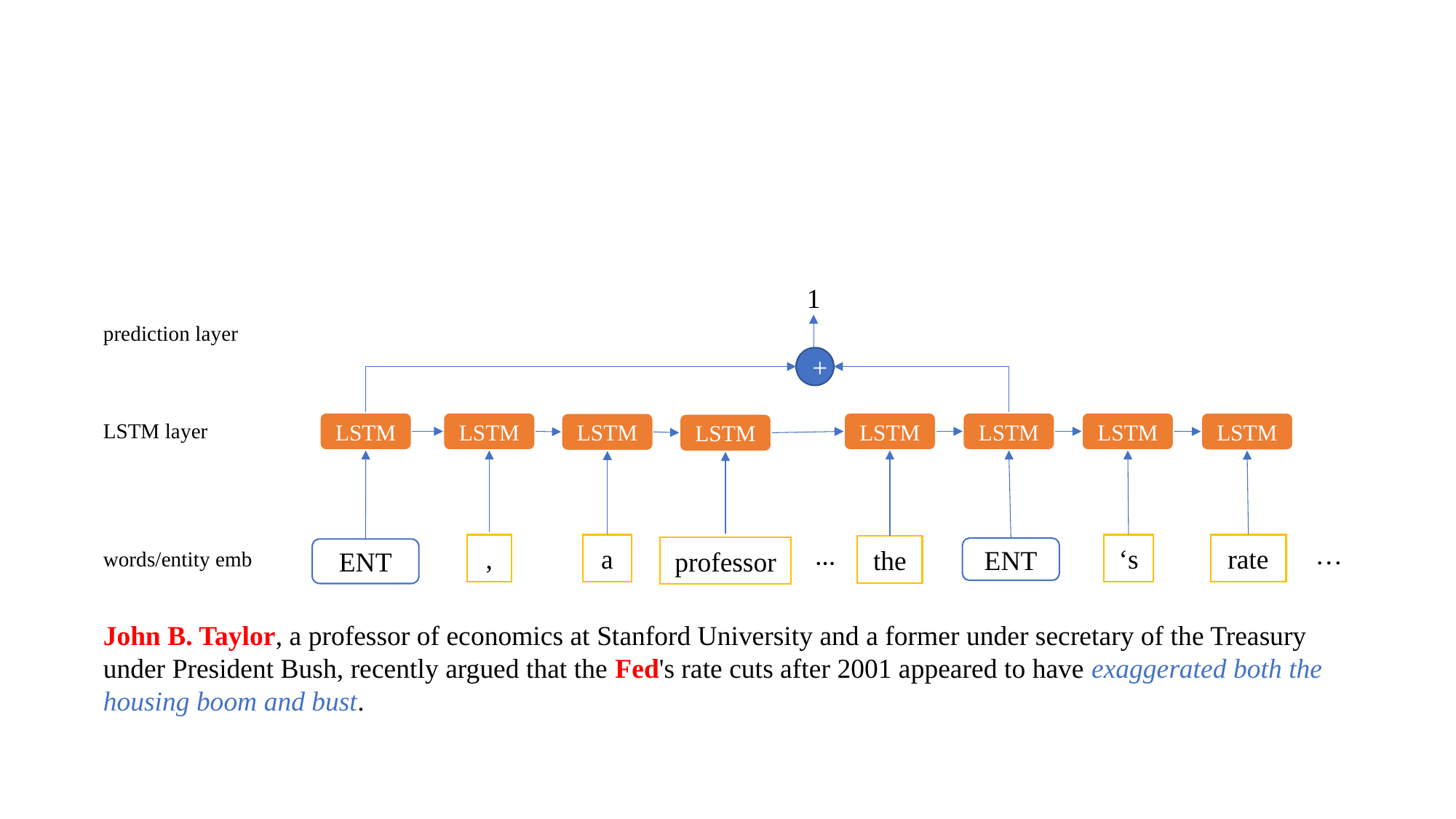

1
prediction layer
+
LSTM layer
LSTM
ENT
LSTM
,
LSTM
the
LSTM
ENT
LSTM
‘s
LSTM
rate
LSTM
a
LSTM
professor
…
…
words/entity emb
John B. Taylor, a professor of economics at Stanford University and a former under secretary of the Treasury under President Bush, recently argued that the Fed's rate cuts after 2001 appeared to have exaggerated both the housing boom and bust.